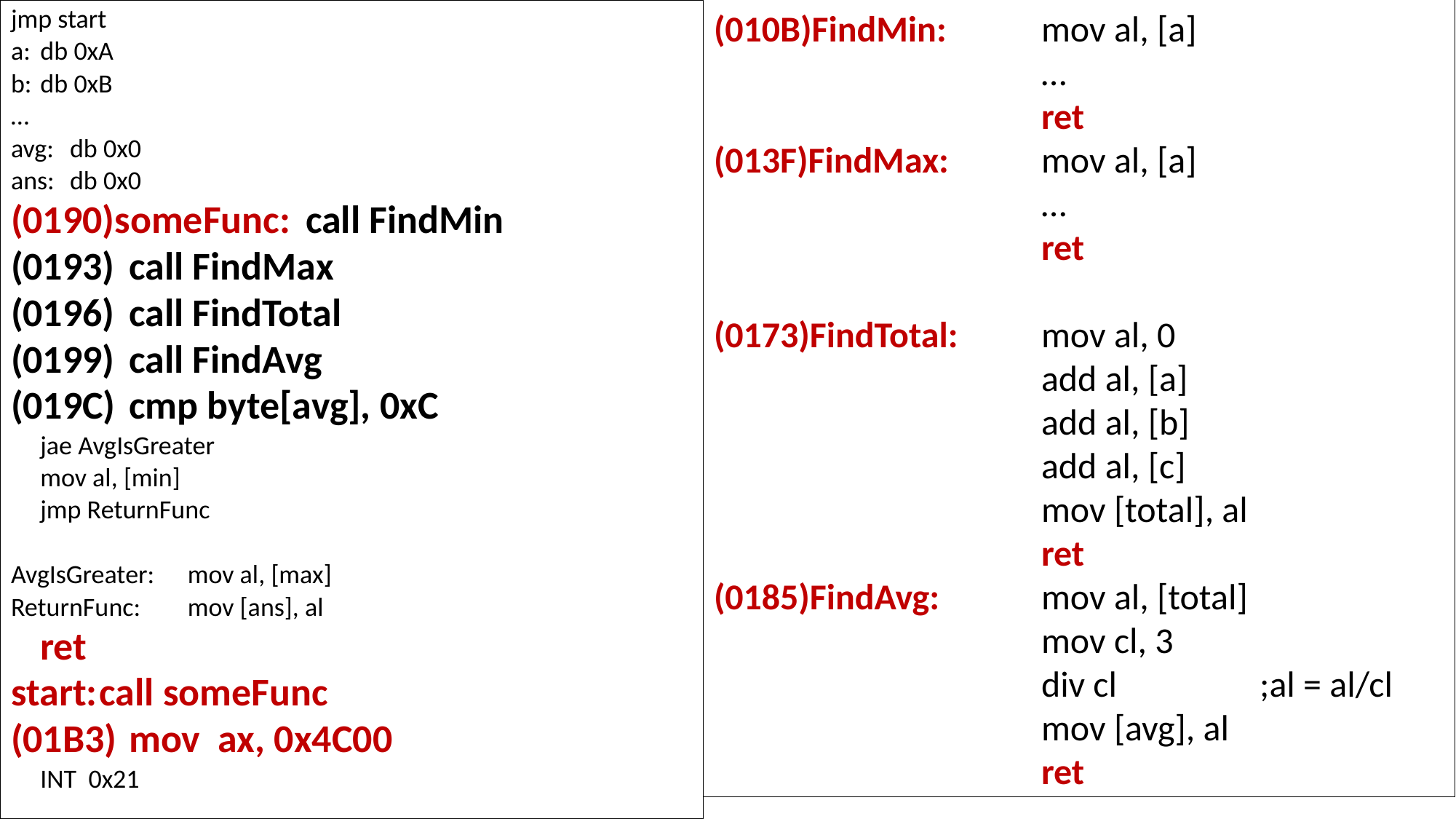

jmp start
a: 	db 0xA
b: 	db 0xB
…
avg:	db 0x0
ans:	db 0x0
(0190)someFunc:	call FindMin
(0193)			call FindMax
(0196)			call FindTotal
(0199)			call FindAvg
(019C)			cmp byte[avg], 0xC
			jae AvgIsGreater
			mov al, [min]
			jmp ReturnFunc

AvgIsGreater:		mov al, [max]
ReturnFunc:		mov [ans], al
			ret
start:		call someFunc
(01B3)		mov  ax, 0x4C00
		INT  0x21
(010B)FindMin:	mov al, [a]
			…
			ret
(013F)FindMax:	mov al, [a]
			…
			ret

(0173)FindTotal:	mov al, 0
			add al, [a]
			add al, [b]
			add al, [c]
			mov [total], al
			ret
(0185)FindAvg:	mov al, [total]
			mov cl, 3
			div cl		;al = al/cl
			mov [avg], al
			ret